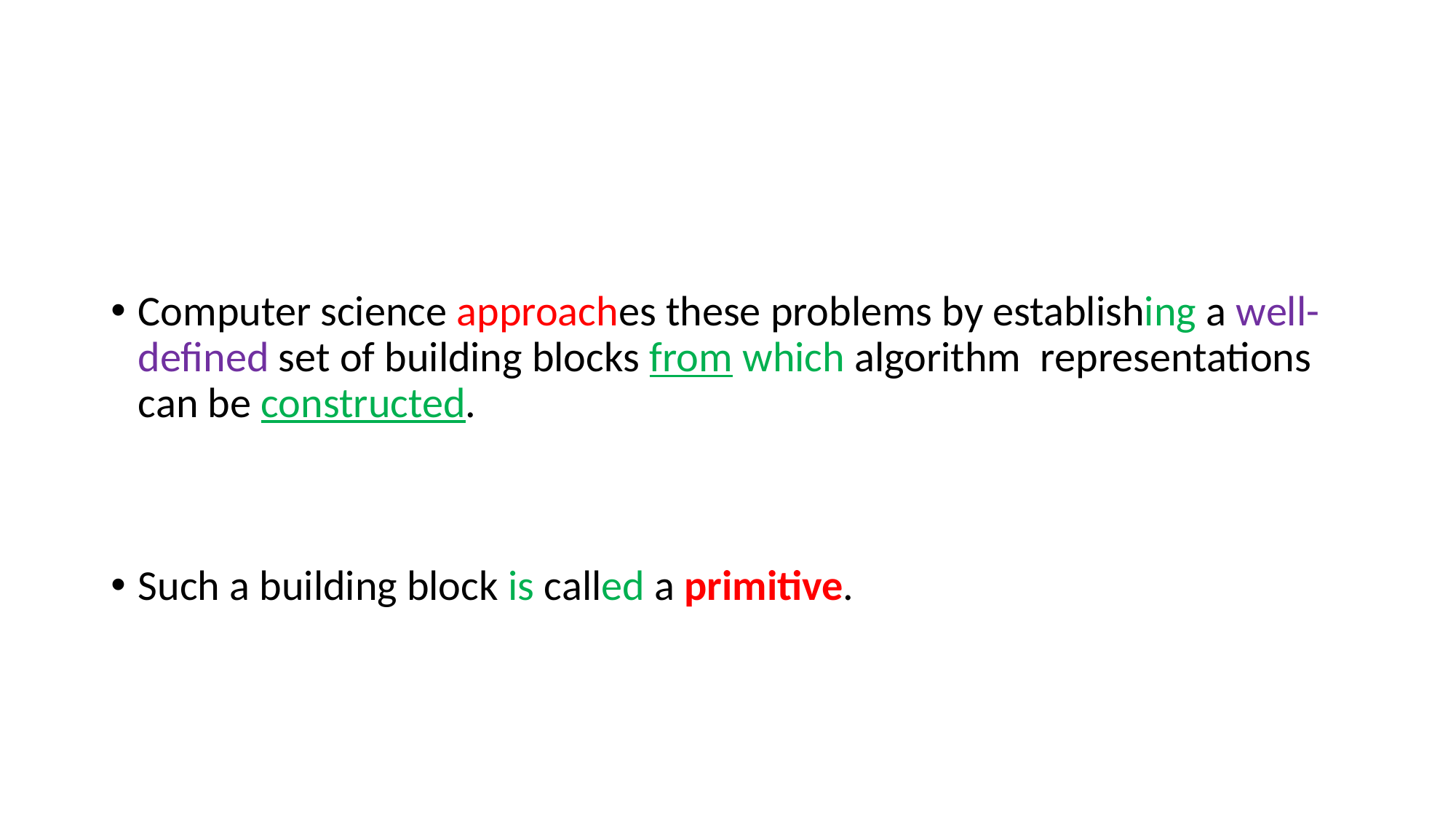

#

Computer science approaches these problems by establishing a well-defined set of building blocks from which algorithm  representations can be constructed.

Such a building block is called a primitive.